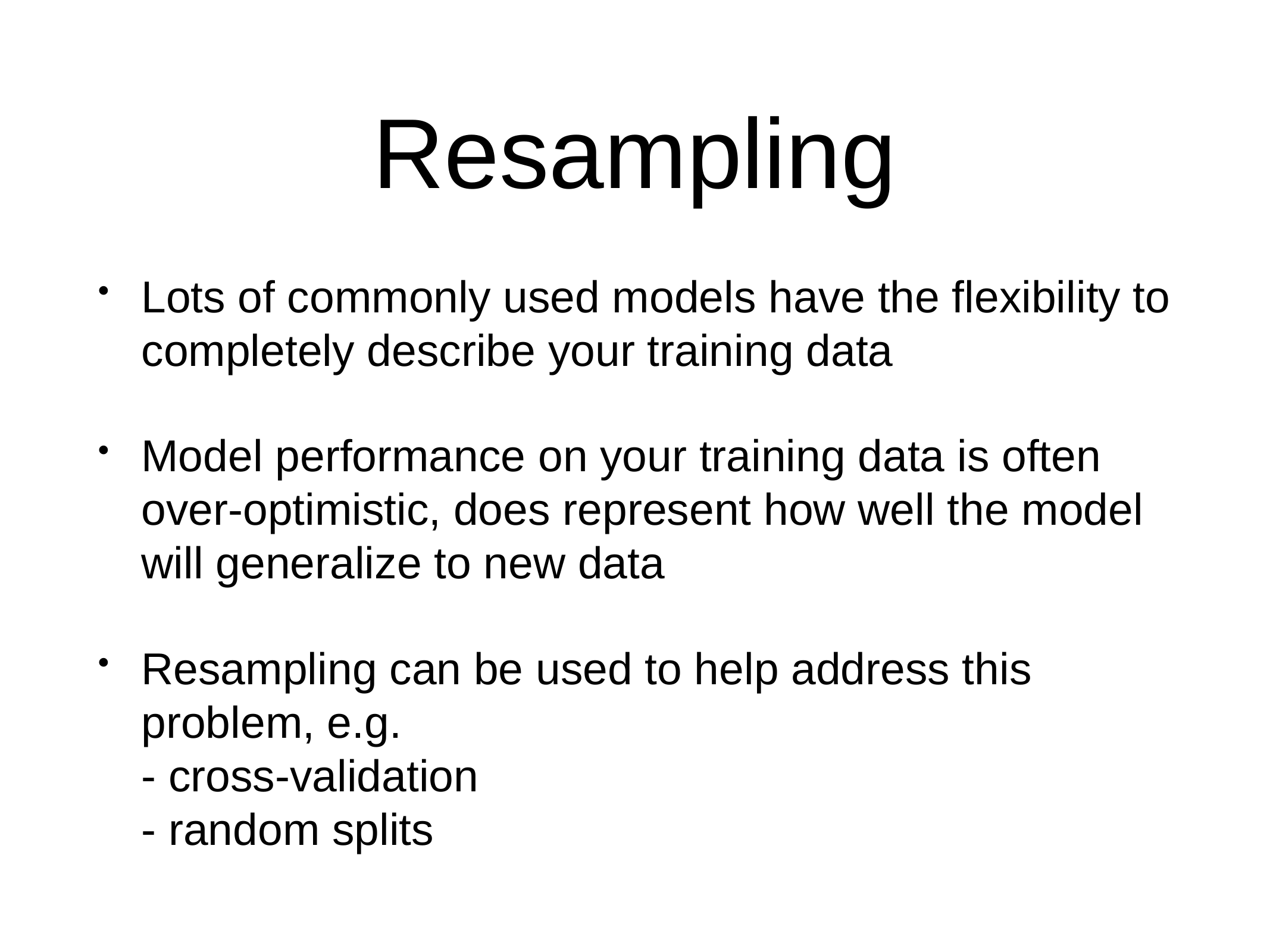

# Resampling
Lots of commonly used models have the flexibility to completely describe your training data
Model performance on your training data is often over-optimistic, does represent how well the model will generalize to new data
Resampling can be used to help address this problem, e.g.
- cross-validation
- random splits